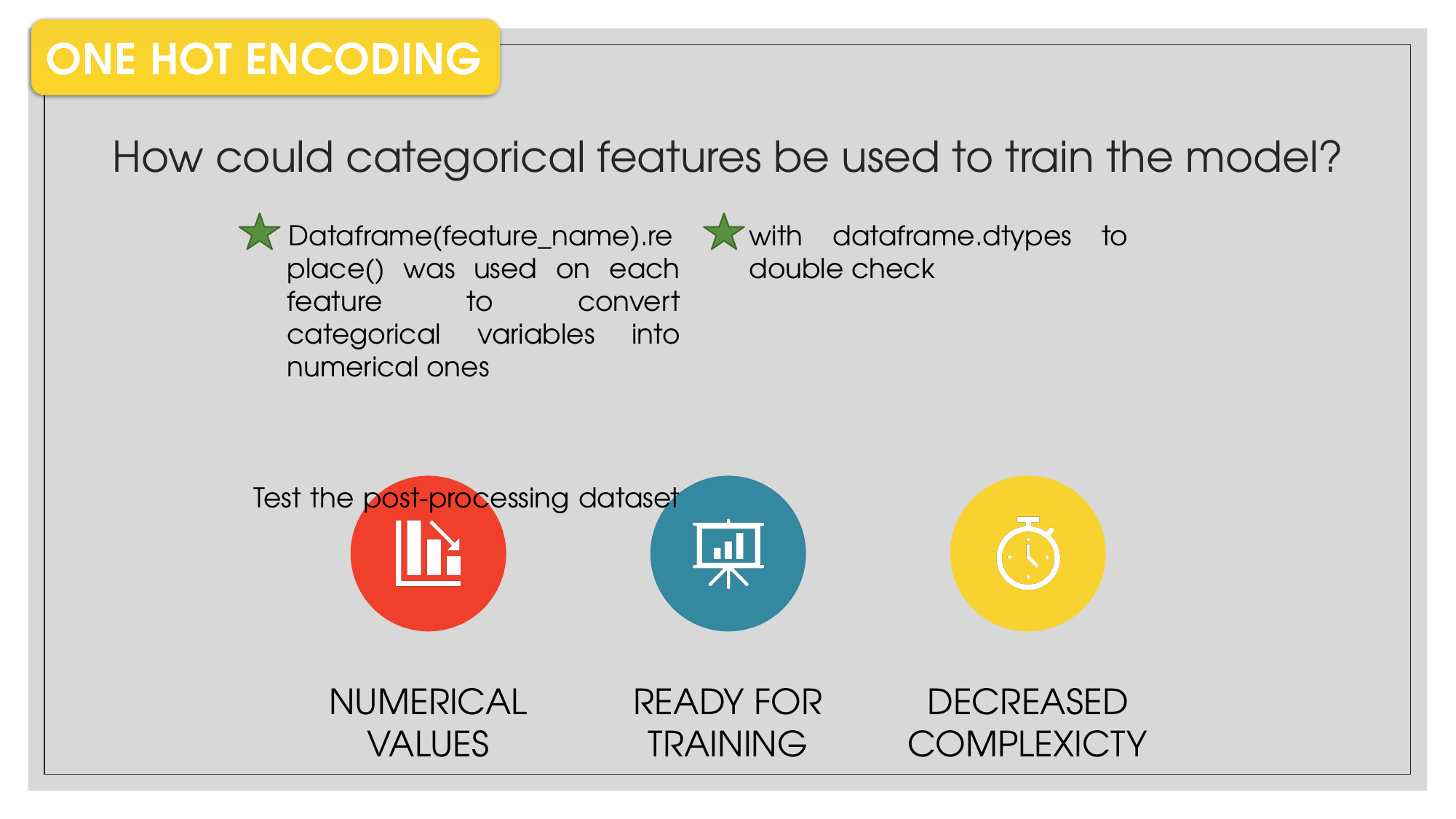

ONE HOT ENCODING
# How could categorical features be used to train the model?
Dataframe(feature_name).replace() was used on each feature to convert categorical variables into numerical ones

Test the post-processing dataset with dataframe.dtypes to double check

Numerical values
Ready for training
Decreased complexicty